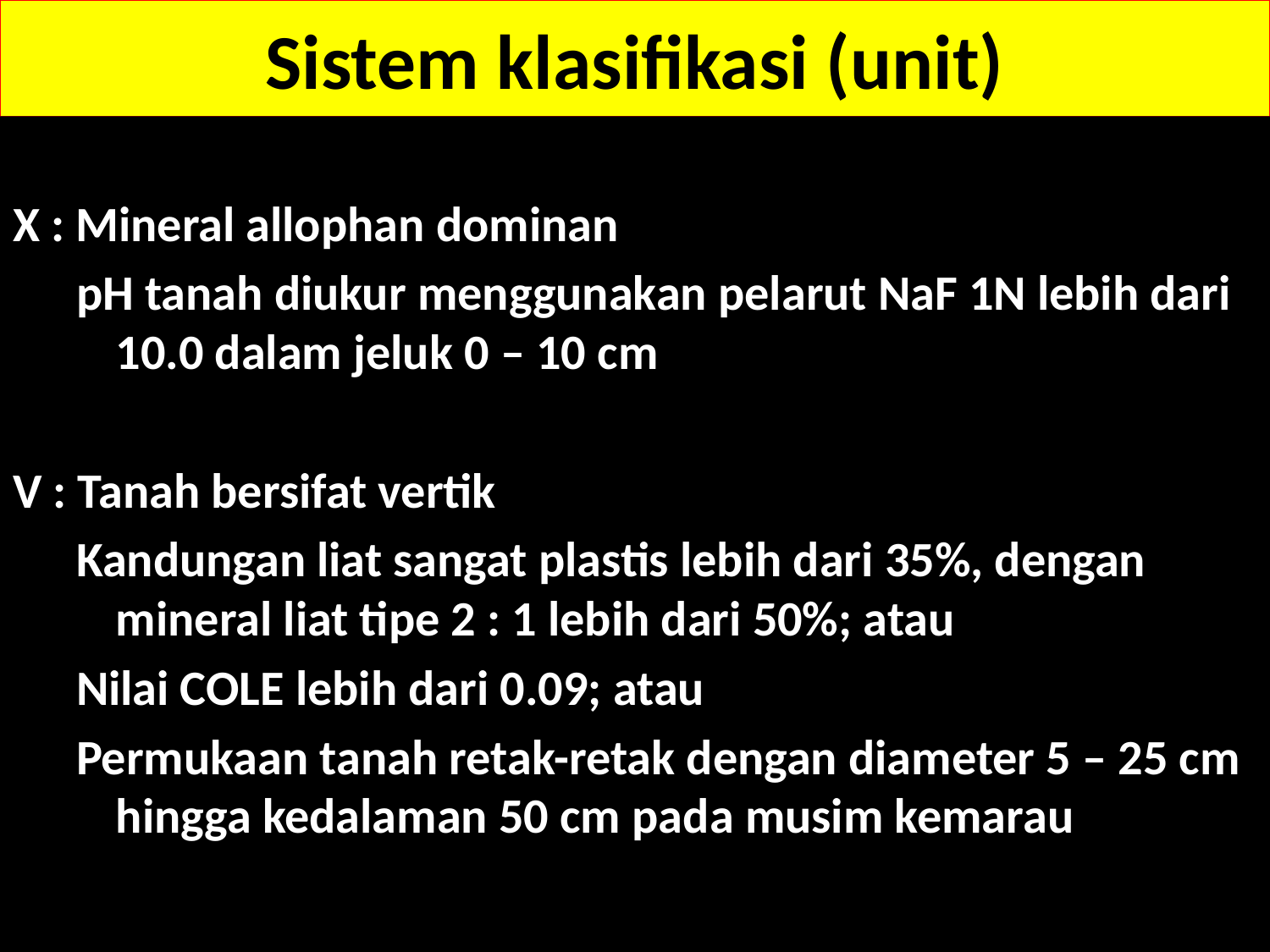

# Sistem klasifikasi (unit)

X : Mineral allophan dominan
pH tanah diukur menggunakan pelarut NaF 1N lebih dari 10.0 dalam jeluk 0 – 10 cm

V : Tanah bersifat vertik
Kandungan liat sangat plastis lebih dari 35%, dengan mineral liat tipe 2 : 1 lebih dari 50%; atau
Nilai COLE lebih dari 0.09; atau
Permukaan tanah retak-retak dengan diameter 5 – 25 cm hingga kedalaman 50 cm pada musim kemarau